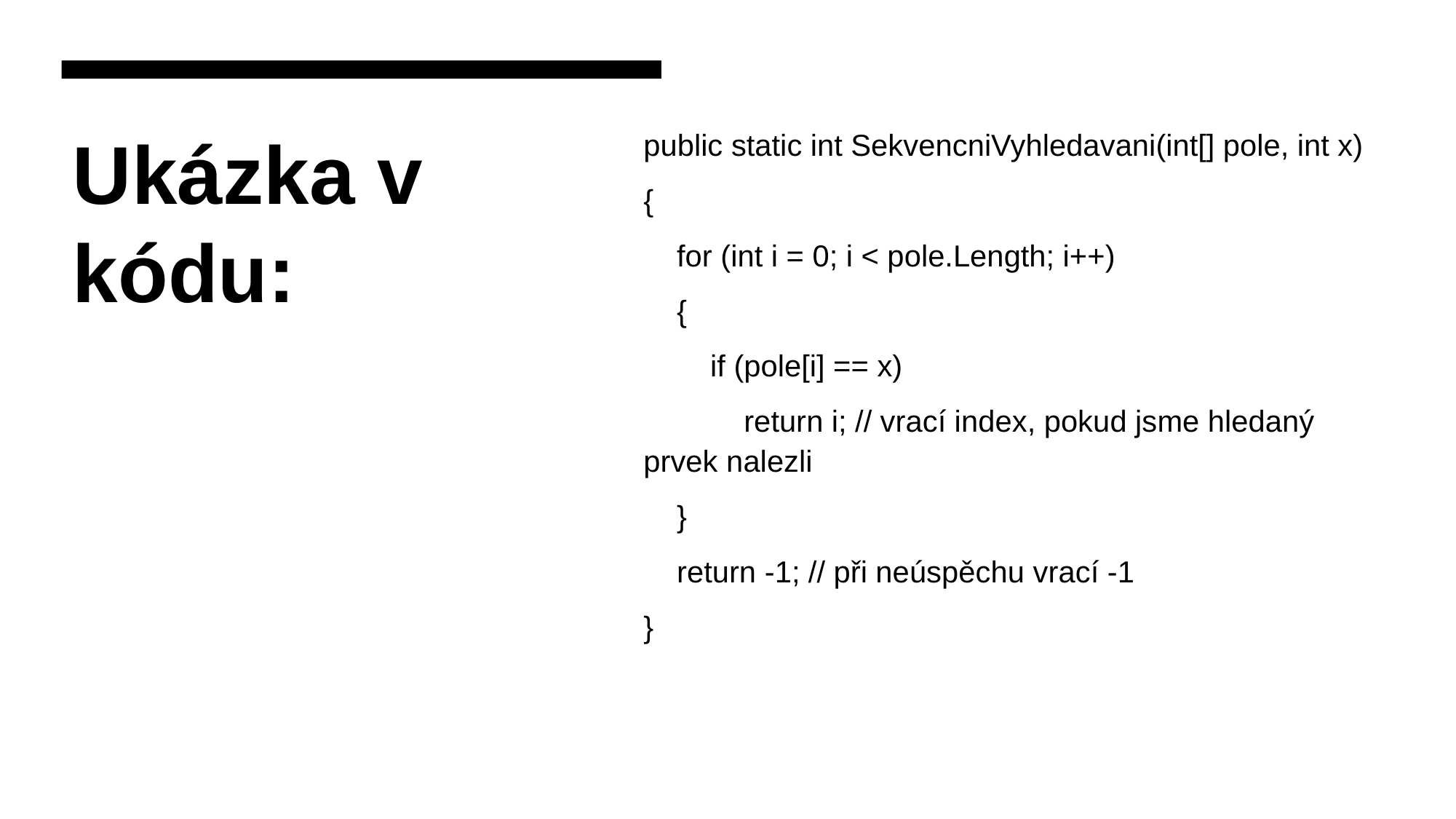

public static int SekvencniVyhledavani(int[] pole, int x)
{
    for (int i = 0; i < pole.Length; i++)
    {
        if (pole[i] == x)
            return i; // vrací index, pokud jsme hledaný prvek nalezli
    }
    return -1; // při neúspěchu vrací -1
}

# Ukázka v kódu: